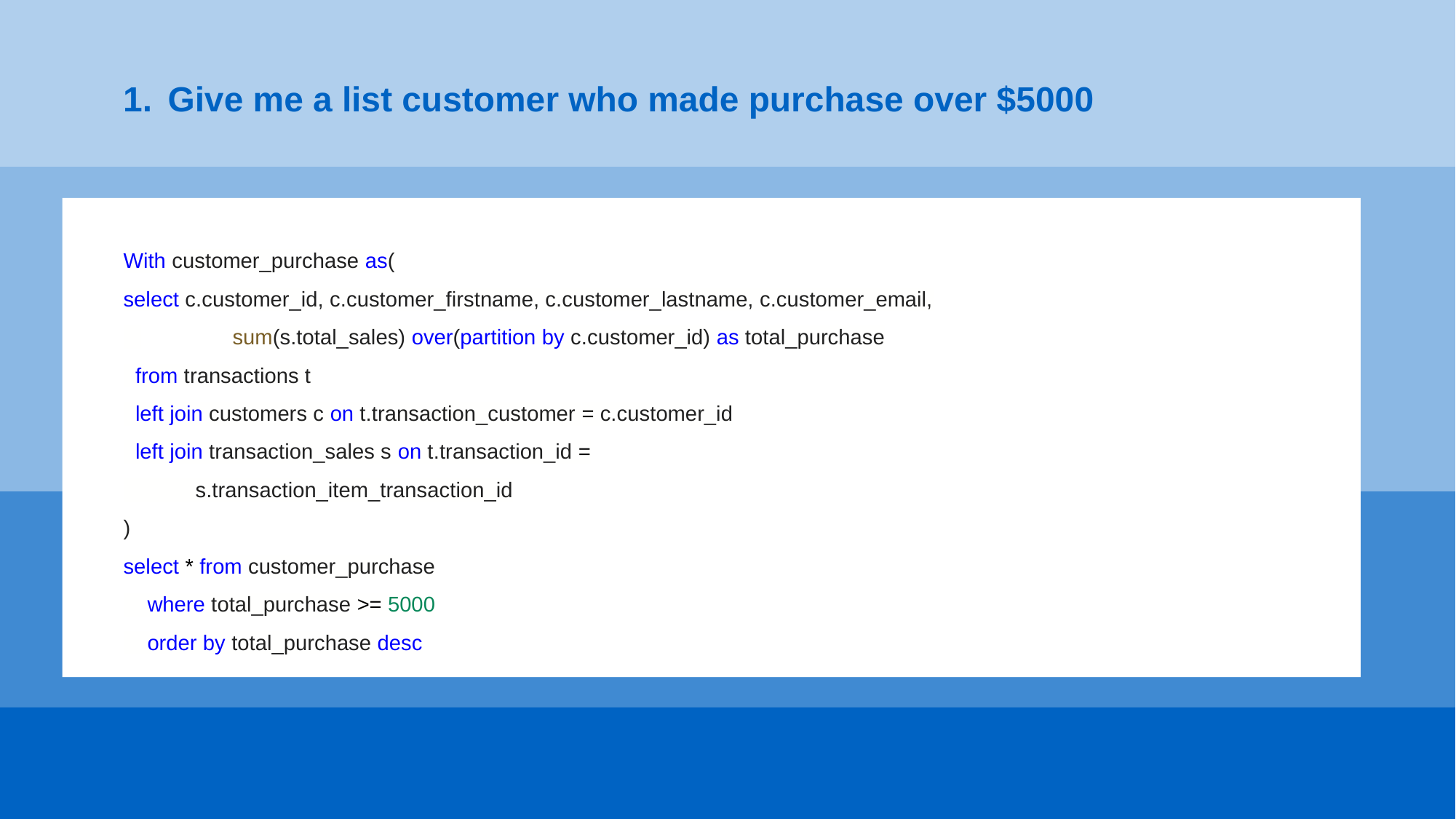

Give me a list customer who made purchase over $5000

With customer_purchase as(
select c.customer_id, c.customer_firstname, c.customer_lastname, c.customer_email,
   	sum(s.total_sales) over(partition by c.customer_id) as total_purchase
  from transactions t
  left join customers c on t.transaction_customer = c.customer_id
  left join transaction_sales s on t.transaction_id =
            s.transaction_item_transaction_id
)
select * from customer_purchase
    where total_purchase >= 5000
    order by total_purchase desc